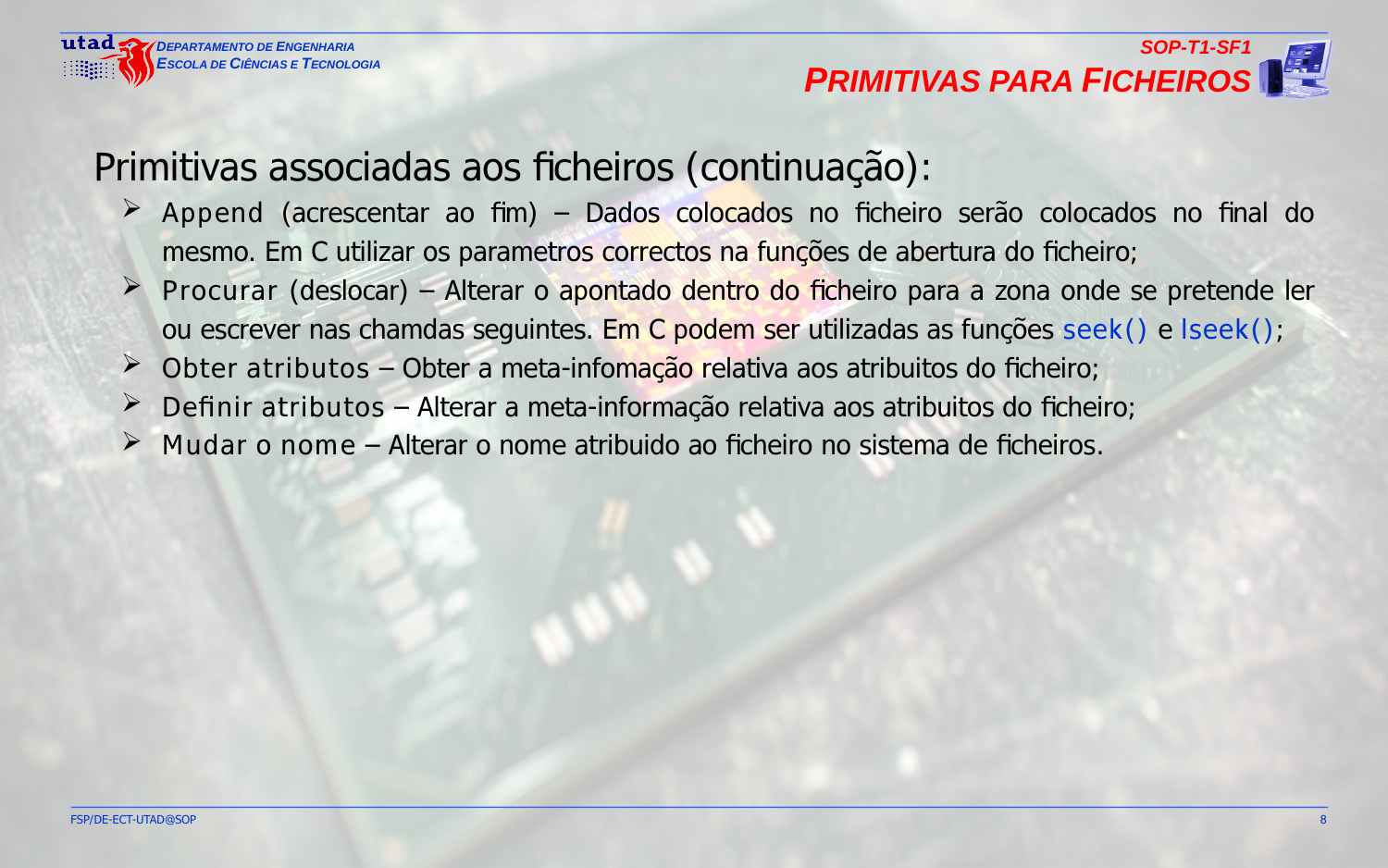

SOP-T1-SF1
PRIMITIVAS PARA FICHEIROS
Primitivas associadas aos ficheiros (continuação):
Append (acrescentar ao fim) – Dados colocados no ficheiro serão colocados no final do mesmo. Em C utilizar os parametros correctos na funções de abertura do ficheiro;
Procurar (deslocar) – Alterar o apontado dentro do ficheiro para a zona onde se pretende ler ou escrever nas chamdas seguintes. Em C podem ser utilizadas as funções seek() e lseek();
Obter atributos – Obter a meta-infomação relativa aos atribuitos do ficheiro;
Definir atributos – Alterar a meta-informação relativa aos atribuitos do ficheiro;
Mudar o nome – Alterar o nome atribuido ao ficheiro no sistema de ficheiros.